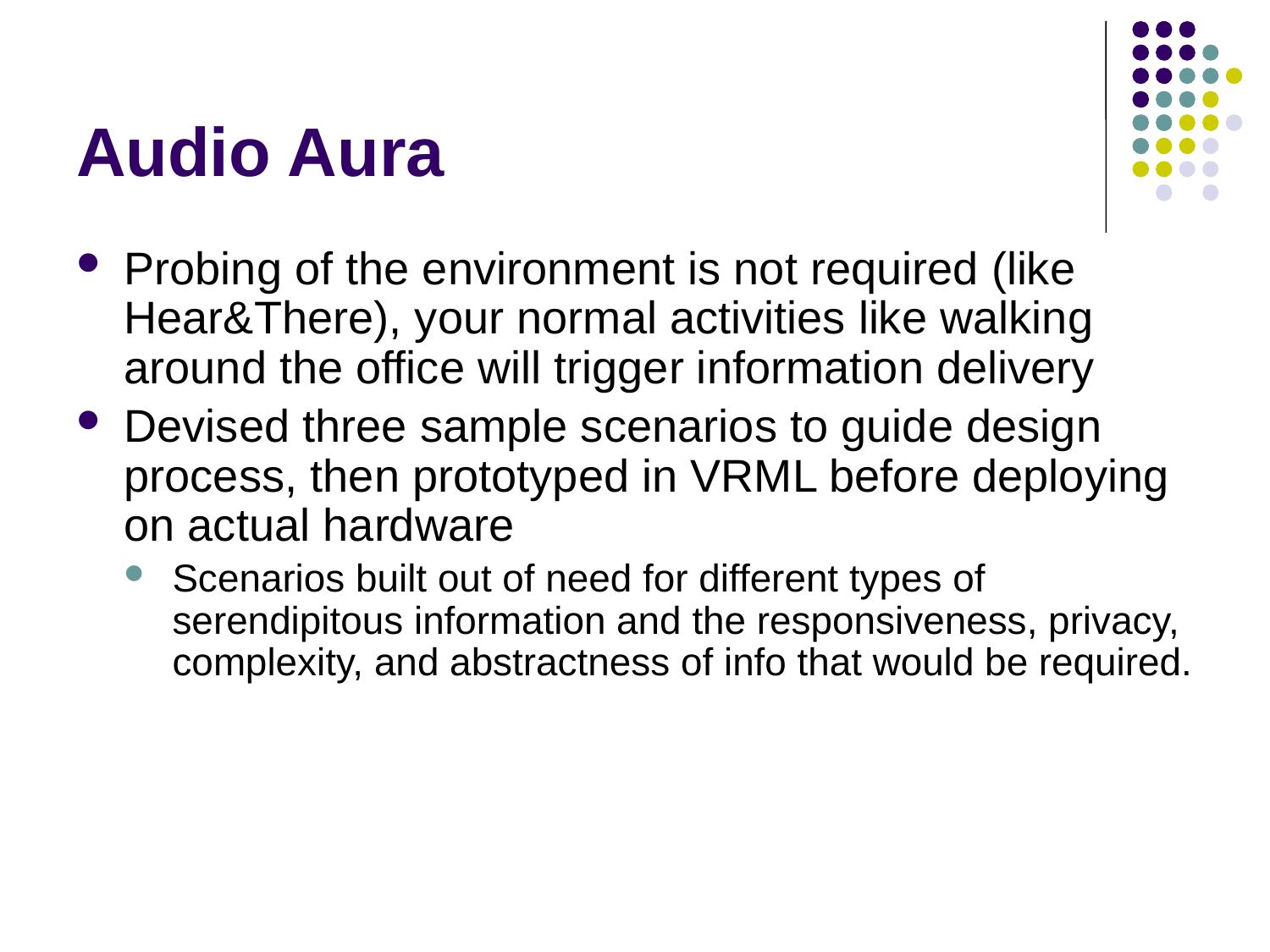

# Audio Aura
Probing of the environment is not required (like Hear&There), your normal activities like walking around the office will trigger information delivery
Devised three sample scenarios to guide design process, then prototyped in VRML before deploying on actual hardware
Scenarios built out of need for different types of serendipitous information and the responsiveness, privacy, complexity, and abstractness of info that would be required.